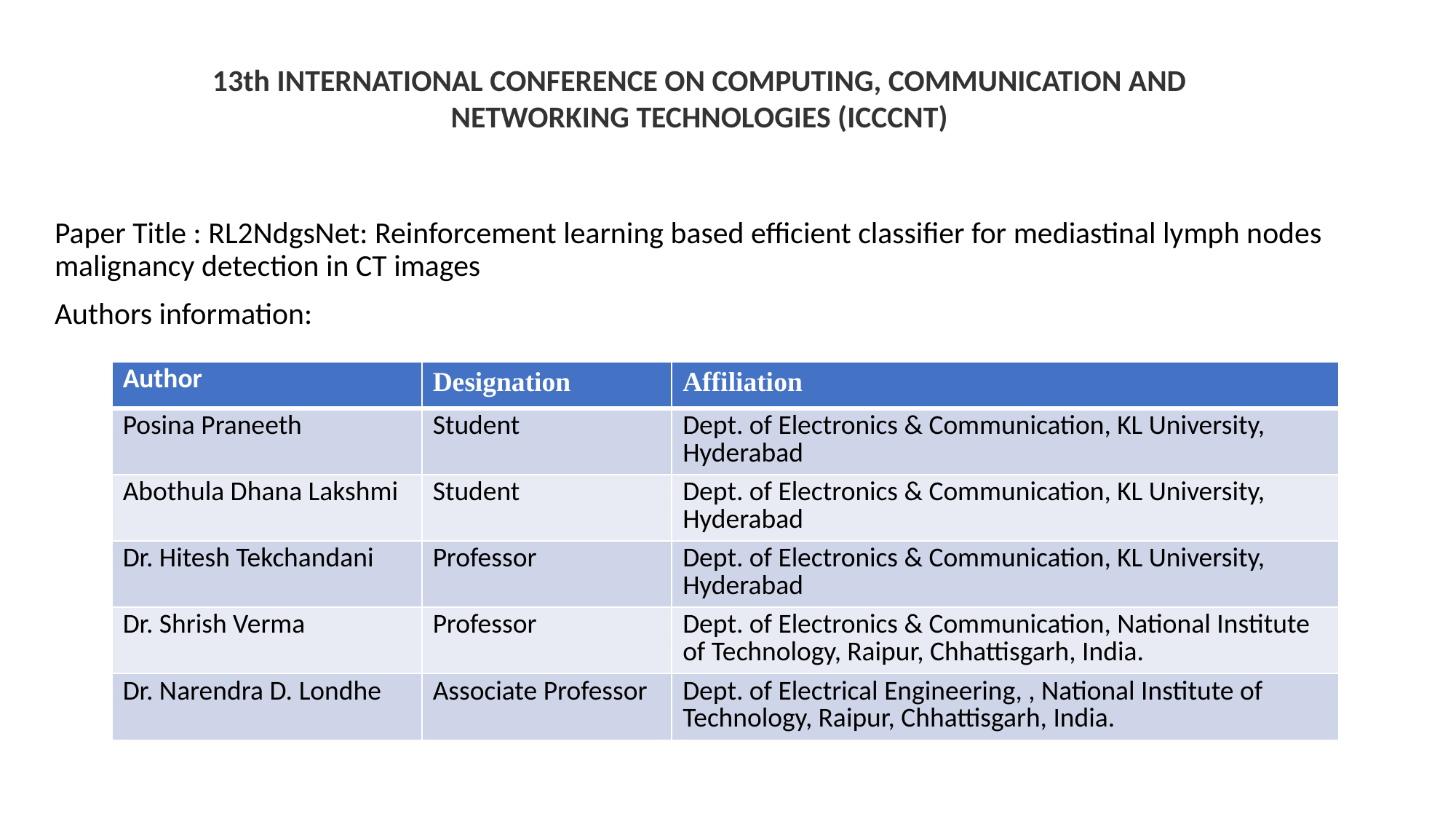

13th INTERNATIONAL CONFERENCE ON COMPUTING, COMMUNICATION AND NETWORKING TECHNOLOGIES (ICCCNT)
Paper Title : RL2NdgsNet: Reinforcement learning based efficient classifier for mediastinal lymph nodes malignancy detection in CT images
Authors information:

| Author | Designation | Affiliation |
| --- | --- | --- |
| Posina Praneeth | Student | Dept. of Electronics & Communication, KL University, Hyderabad |
| Abothula Dhana Lakshmi | Student | Dept. of Electronics & Communication, KL University, Hyderabad |
| Dr. Hitesh Tekchandani | Professor | Dept. of Electronics & Communication, KL University, Hyderabad |
| Dr. Shrish Verma | Professor | Dept. of Electronics & Communication, National Institute of Technology, Raipur, Chhattisgarh, India. |
| Dr. Narendra D. Londhe | Associate Professor | Dept. of Electrical Engineering, , National Institute of Technology, Raipur, Chhattisgarh, India. |